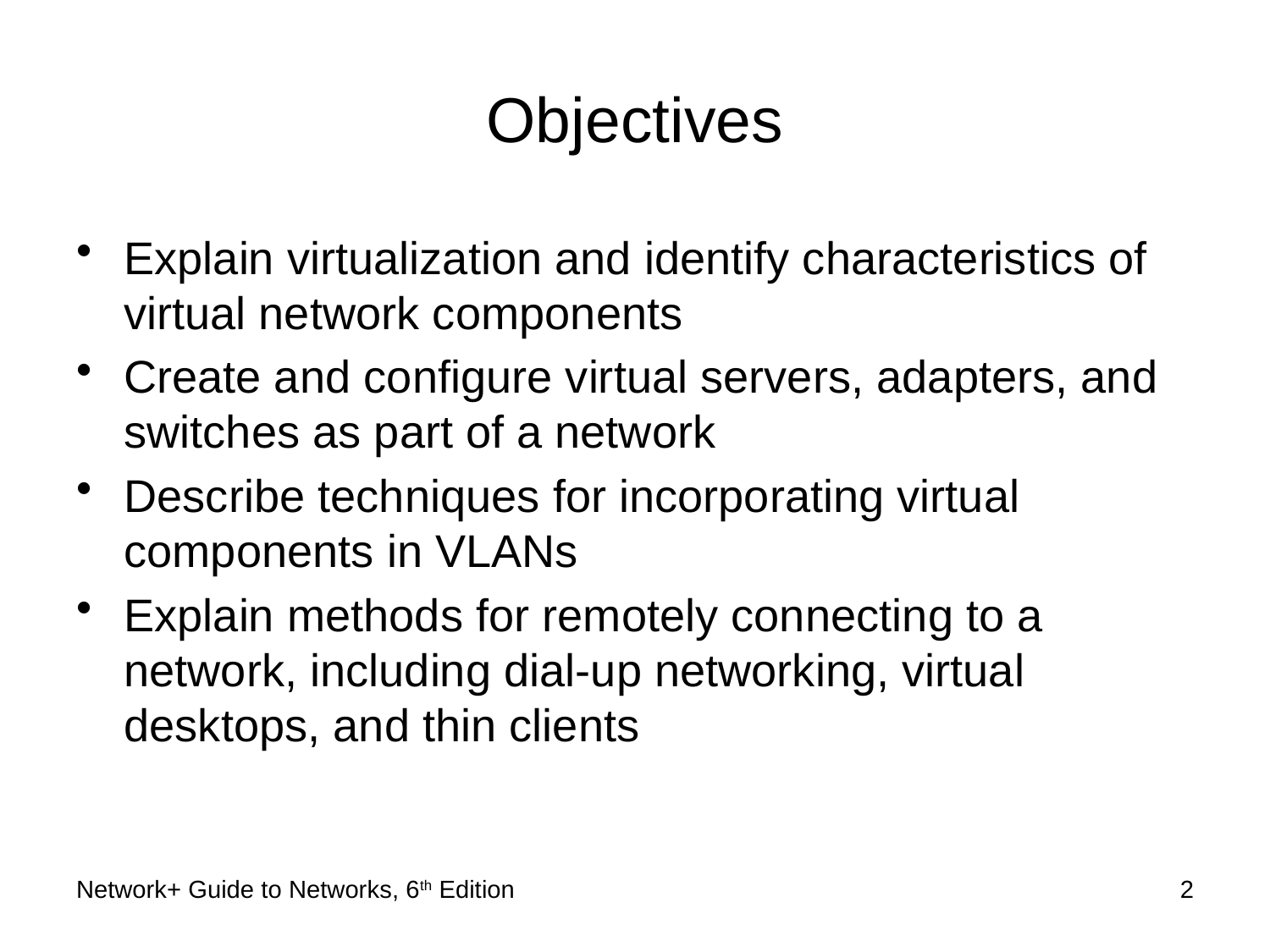

# Objectives
Explain virtualization and identify characteristics of virtual network components
Create and configure virtual servers, adapters, and switches as part of a network
Describe techniques for incorporating virtual components in VLANs
Explain methods for remotely connecting to a network, including dial-up networking, virtual desktops, and thin clients
Network+ Guide to Networks, 6th Edition
2